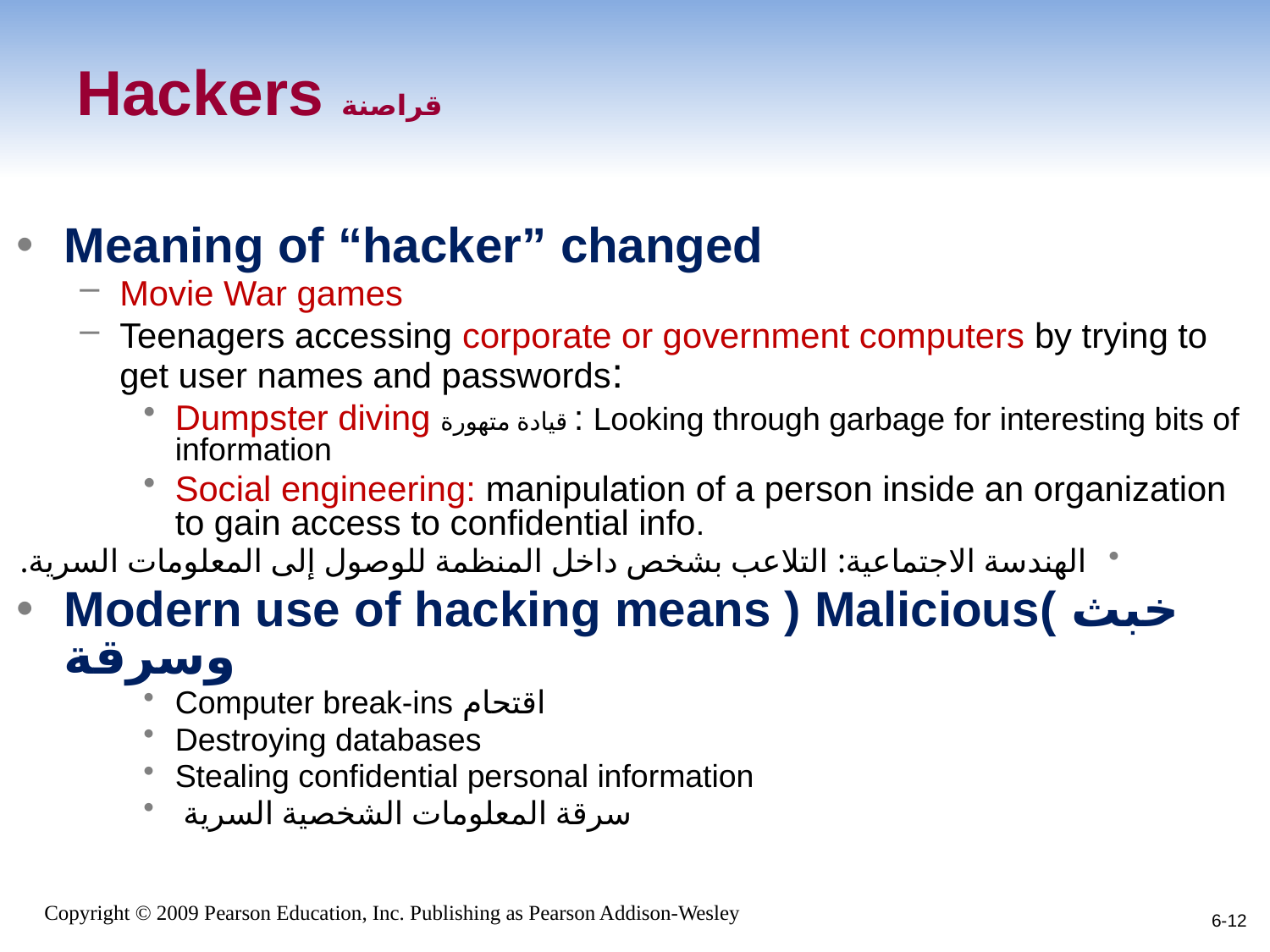

# Hackers قراصنة
Meaning of “hacker” changed
Movie War games
Teenagers accessing corporate or government computers by trying to get user names and passwords:
Dumpster diving قيادة متهورة : Looking through garbage for interesting bits of information
Social engineering: manipulation of a person inside an organization to gain access to confidential info.
الهندسة الاجتماعية: التلاعب بشخص داخل المنظمة للوصول إلى المعلومات السرية.
Modern use of hacking means ) Malicious( خبث وسرقة
Computer break-ins اقتحام
Destroying databases
Stealing confidential personal information
 سرقة المعلومات الشخصية السرية
6-12